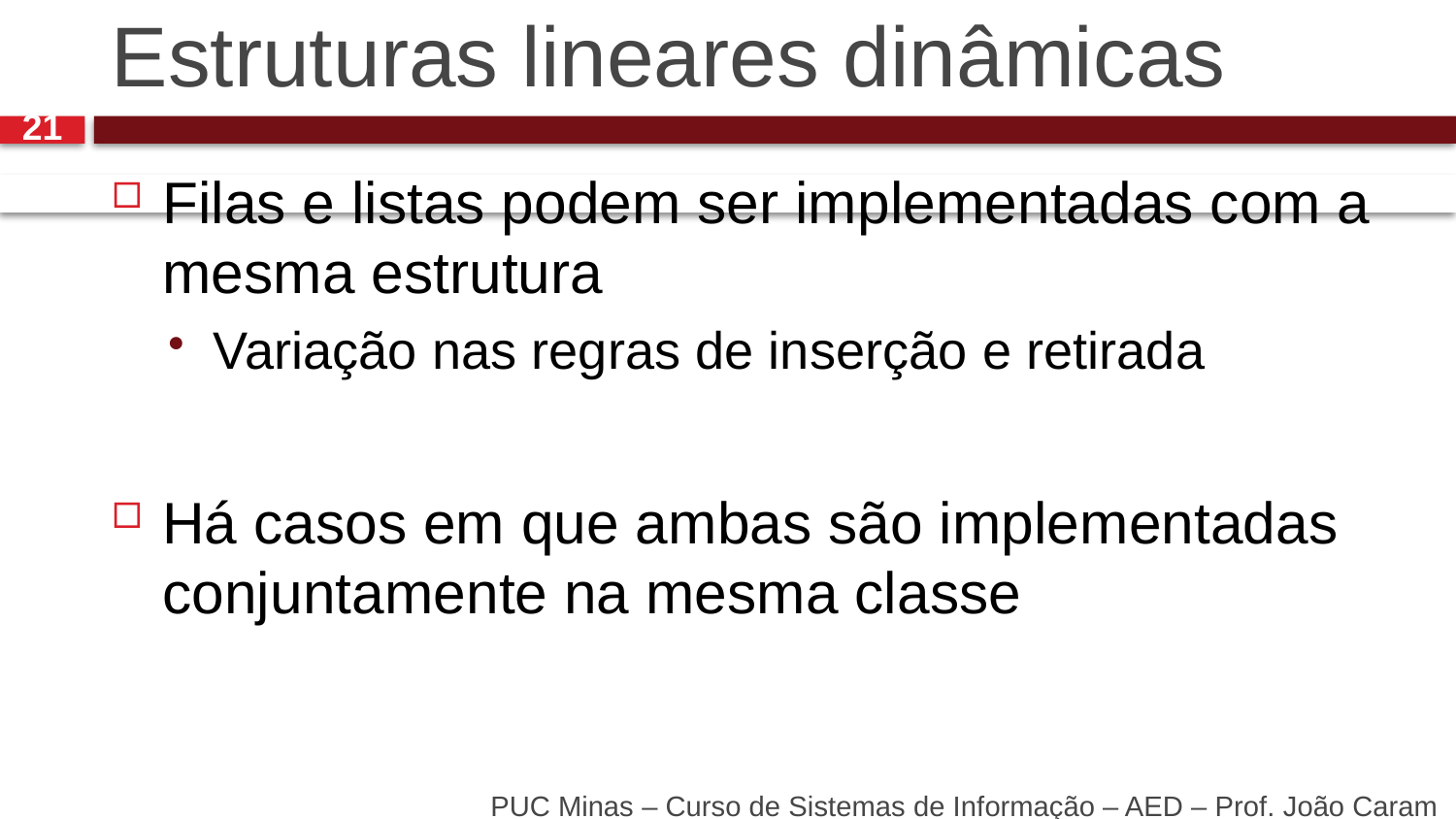

# Estruturas lineares dinâmicas
21
Filas e listas podem ser implementadas com a mesma estrutura
Variação nas regras de inserção e retirada

Há casos em que ambas são implementadas conjuntamente na mesma classe
PUC Minas – Curso de Sistemas de Informação – AED – Prof. João Caram